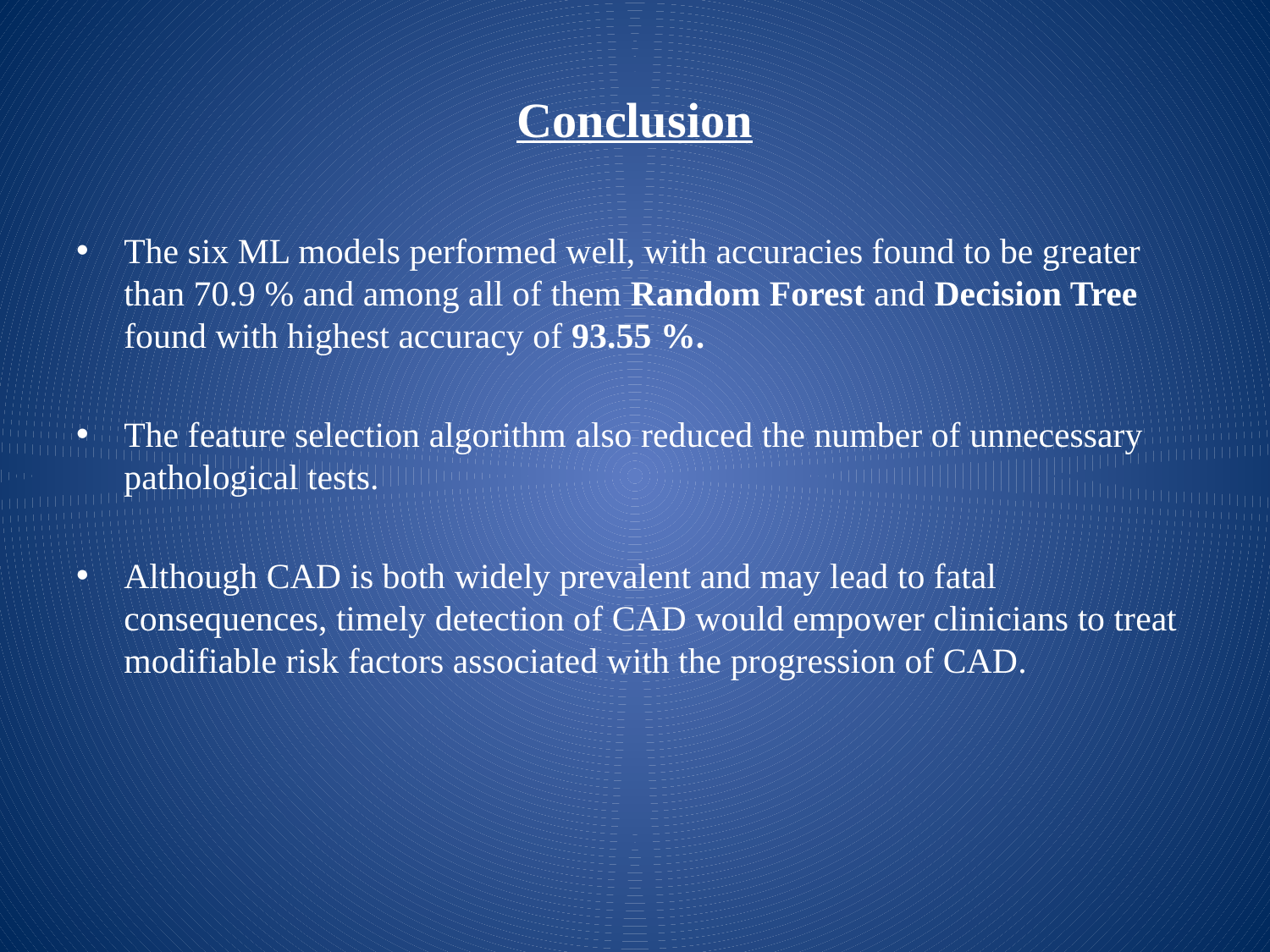

# Conclusion
The six ML models performed well, with accuracies found to be greater than 70.9 % and among all of them Random Forest and Decision Tree found with highest accuracy of 93.55 %.

The feature selection algorithm also reduced the number of unnecessary pathological tests.

Although CAD is both widely prevalent and may lead to fatal consequences, timely detection of CAD would empower clinicians to treat modifiable risk factors associated with the progression of CAD.